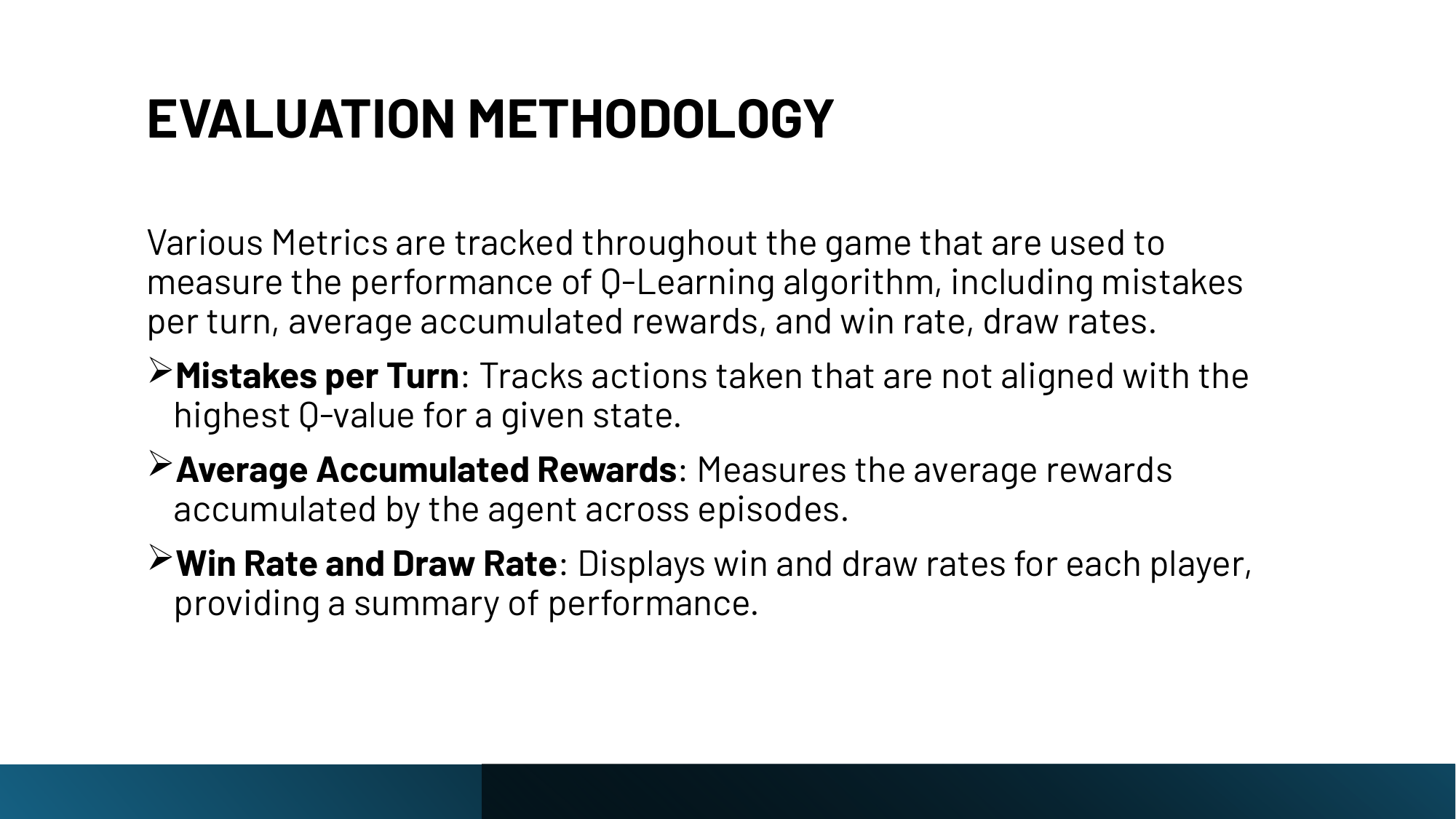

# EVALUATION METHODOLOGY
Various Metrics are tracked throughout the game that are used to measure the performance of Q-Learning algorithm, including mistakes per turn, average accumulated rewards, and win rate, draw rates.
Mistakes per Turn: Tracks actions taken that are not aligned with the highest Q-value for a given state.
Average Accumulated Rewards: Measures the average rewards accumulated by the agent across episodes.
Win Rate and Draw Rate: Displays win and draw rates for each player, providing a summary of performance.